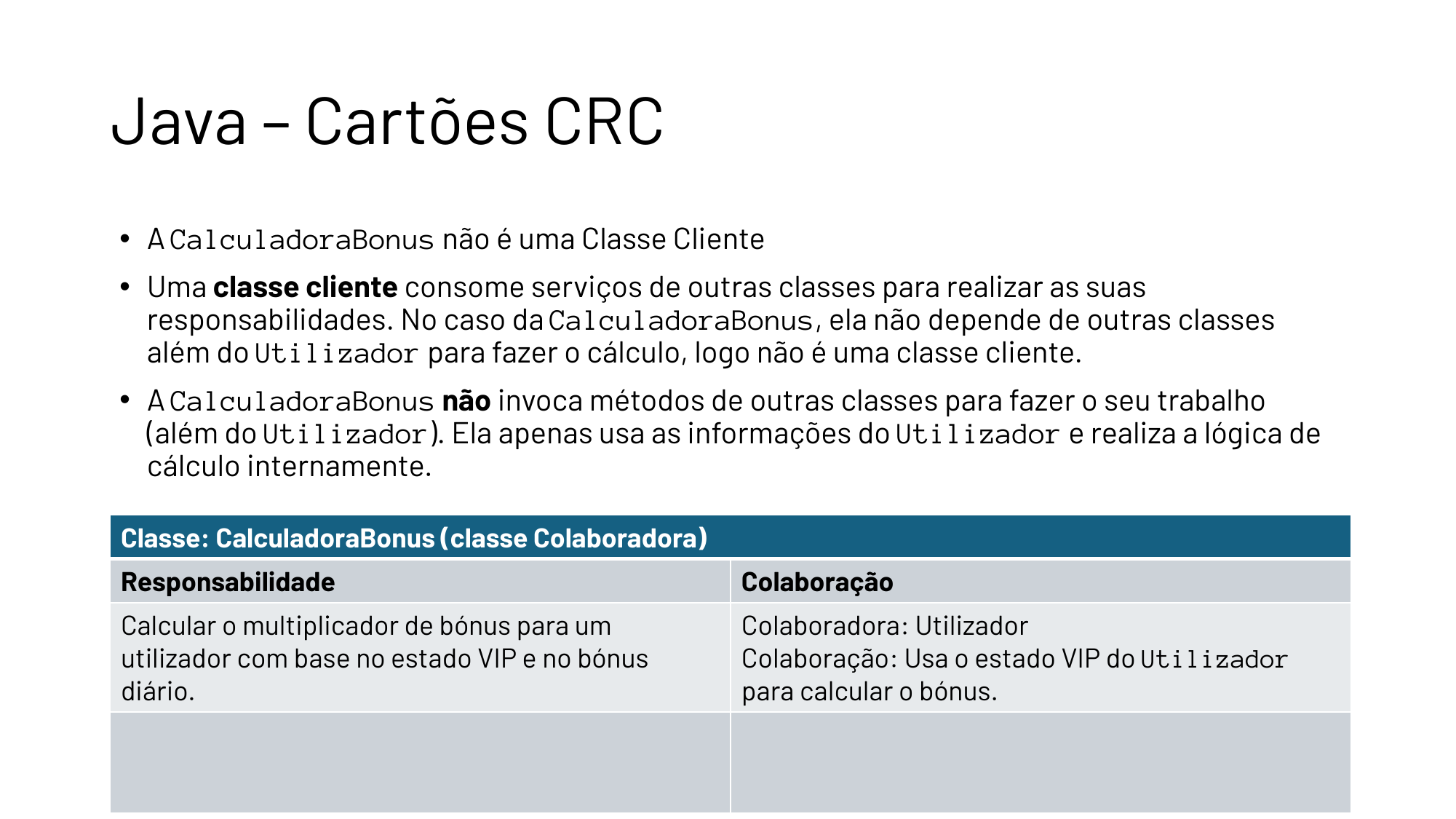

# Java – Cartões CRC
A CalculadoraBonus não é uma Classe Cliente
Uma classe cliente consome serviços de outras classes para realizar as suas responsabilidades. No caso da CalculadoraBonus, ela não depende de outras classes além do Utilizador para fazer o cálculo, logo não é uma classe cliente.
A CalculadoraBonus não invoca métodos de outras classes para fazer o seu trabalho (além do Utilizador). Ela apenas usa as informações do Utilizador e realiza a lógica de cálculo internamente.

| Classe: CalculadoraBonus (classe Colaboradora) |  |
| --- | --- |
| Responsabilidade | Colaboração |
| Calcular o multiplicador de bónus para um utilizador com base no estado VIP e no bónus diário. | Colaboradora: Utilizador Colaboração: Usa o estado VIP do Utilizador para calcular o bónus. |
|  |  |